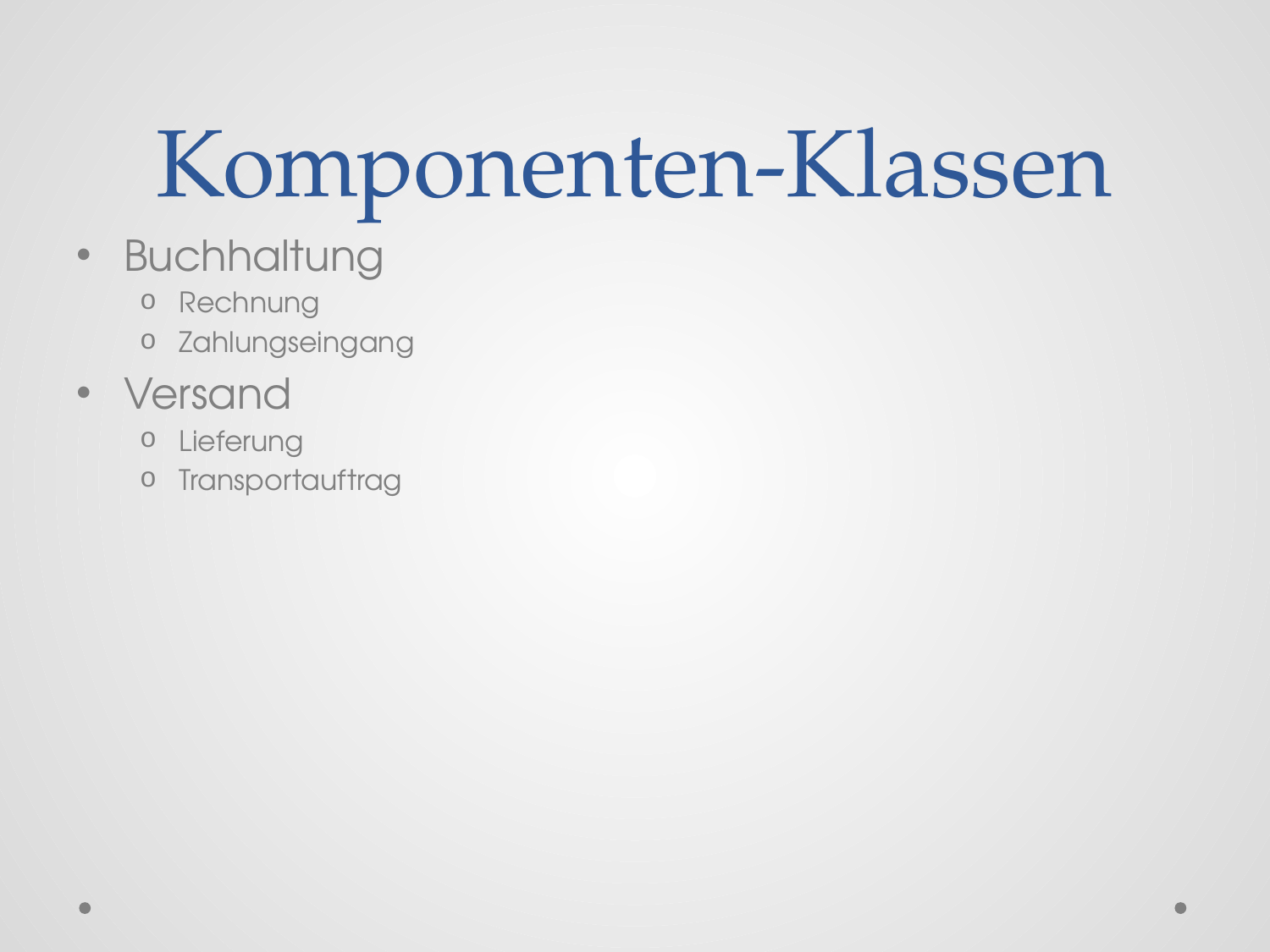

# Komponenten-Klassen
Buchhaltung
Rechnung
Zahlungseingang
Versand
Lieferung
Transportauftrag